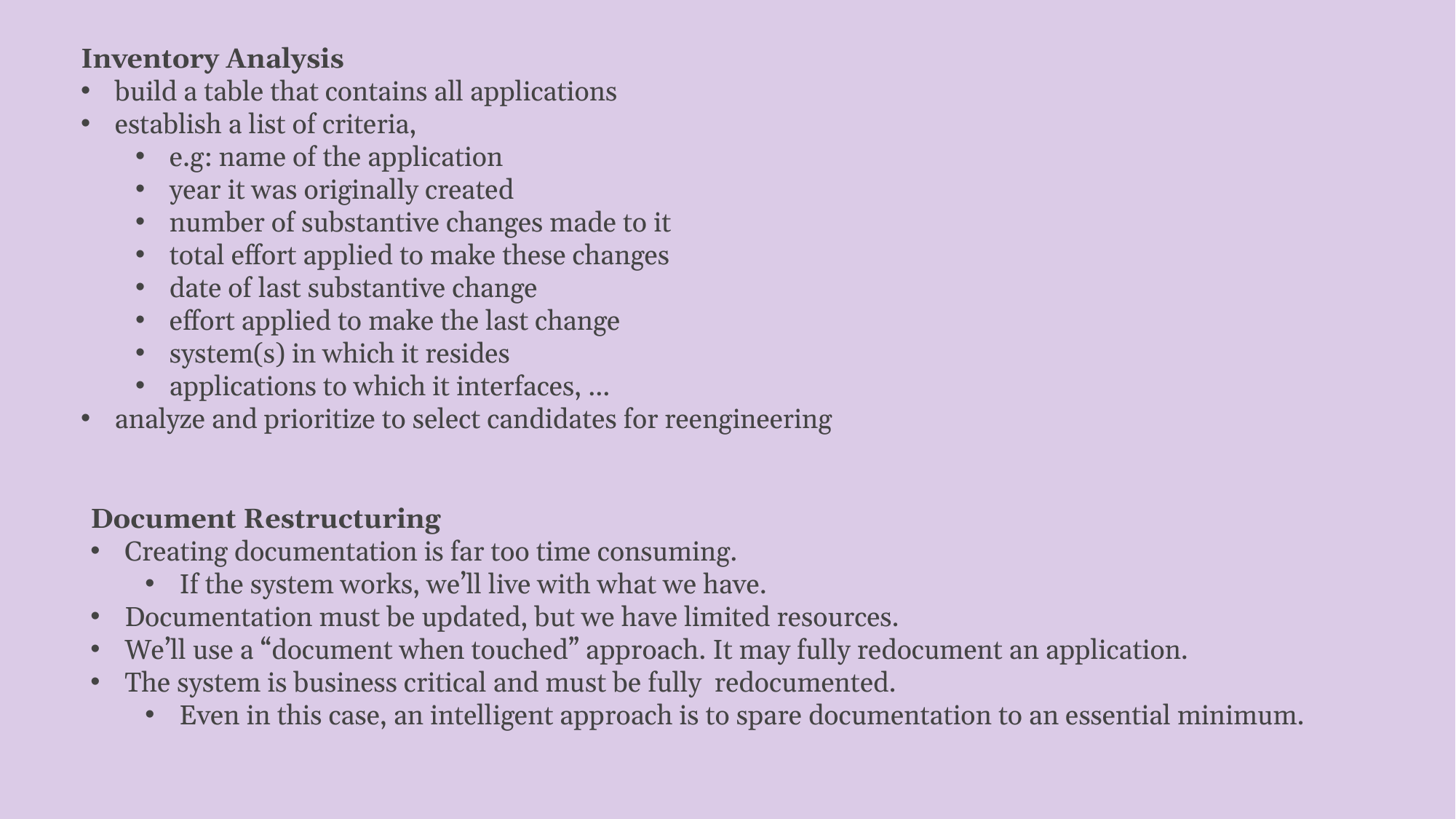

Inventory Analysis
build a table that contains all applications
establish a list of criteria,
e.g: name of the application
year it was originally created
number of substantive changes made to it
total effort applied to make these changes
date of last substantive change
effort applied to make the last change
system(s) in which it resides
applications to which it interfaces, ...
analyze and prioritize to select candidates for reengineering
Document Restructuring
Creating documentation is far too time consuming.
If the system works, we’ll live with what we have.
Documentation must be updated, but we have limited resources.
We’ll use a “document when touched” approach. It may fully redocument an application.
The system is business critical and must be fully  redocumented.
Even in this case, an intelligent approach is to spare documentation to an essential minimum.